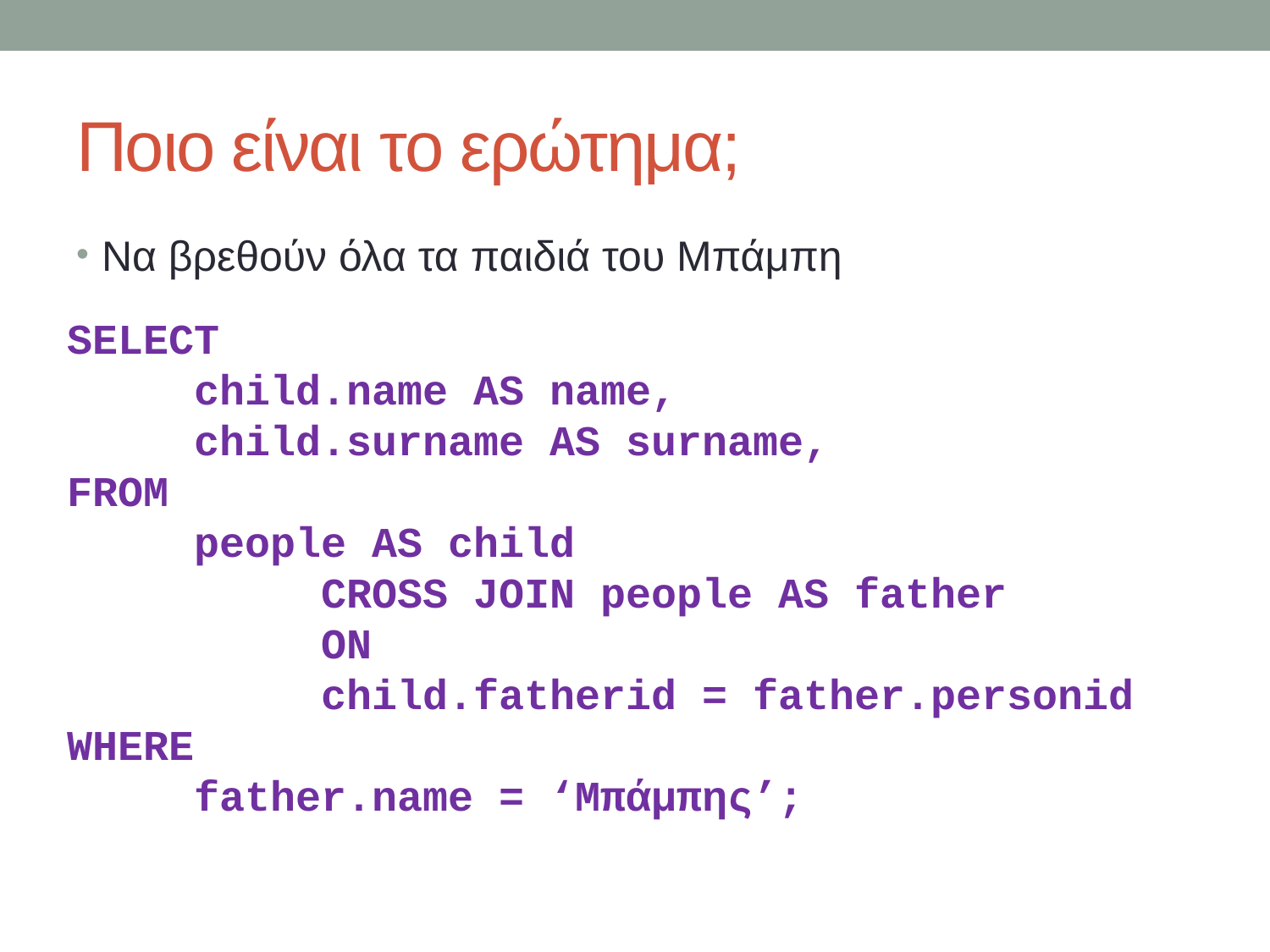

# Ποιο είναι το ερώτημα;
Να βρεθούν όλα τα παιδιά του Μπάμπη
SELECT
	child.name AS name,
	child.surname AS surname,
FROM
	people AS child
		CROSS JOIN people AS father
		ON
		child.fatherid = father.personid
WHERE
	father.name = ‘Μπάμπης’;